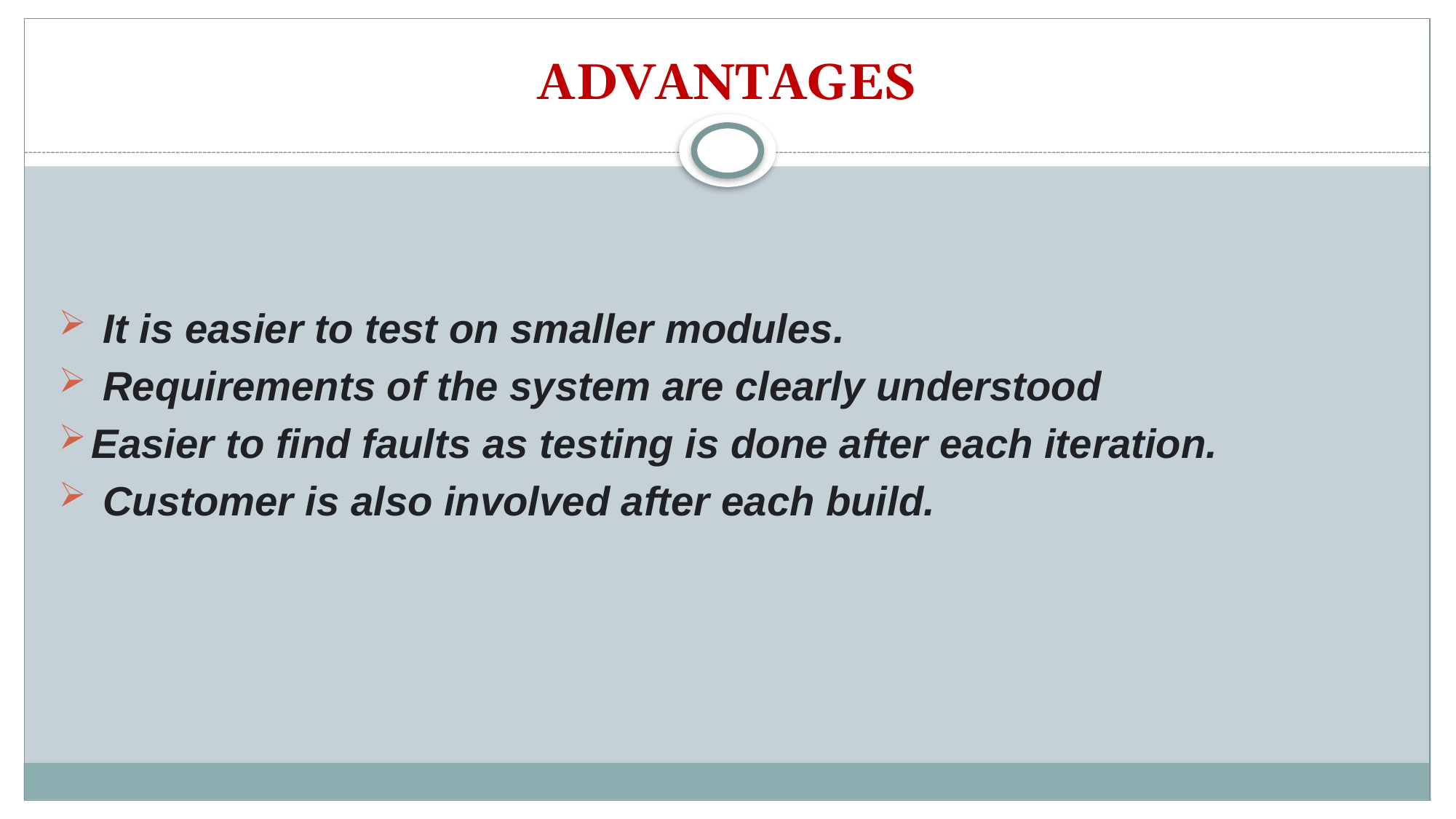

# ADVANTAGES

 It is easier to test on smaller modules.
 Requirements of the system are clearly understood
Easier to find faults as testing is done after each iteration.
 Customer is also involved after each build.